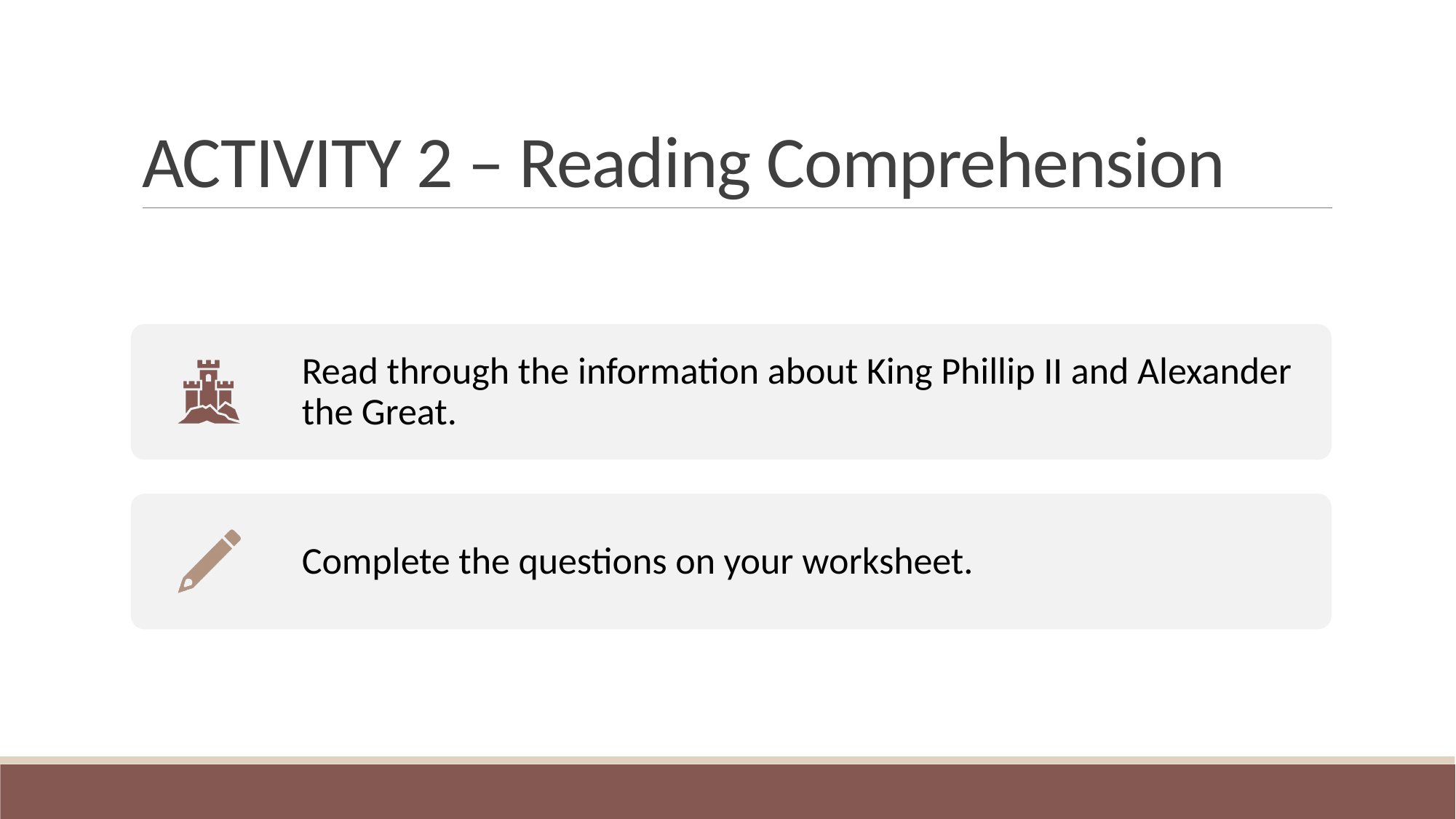

# ACTIVITY 2 – Reading Comprehension
Read through the information about King Phillip II and Alexander the Great.
Complete the questions on your worksheet.